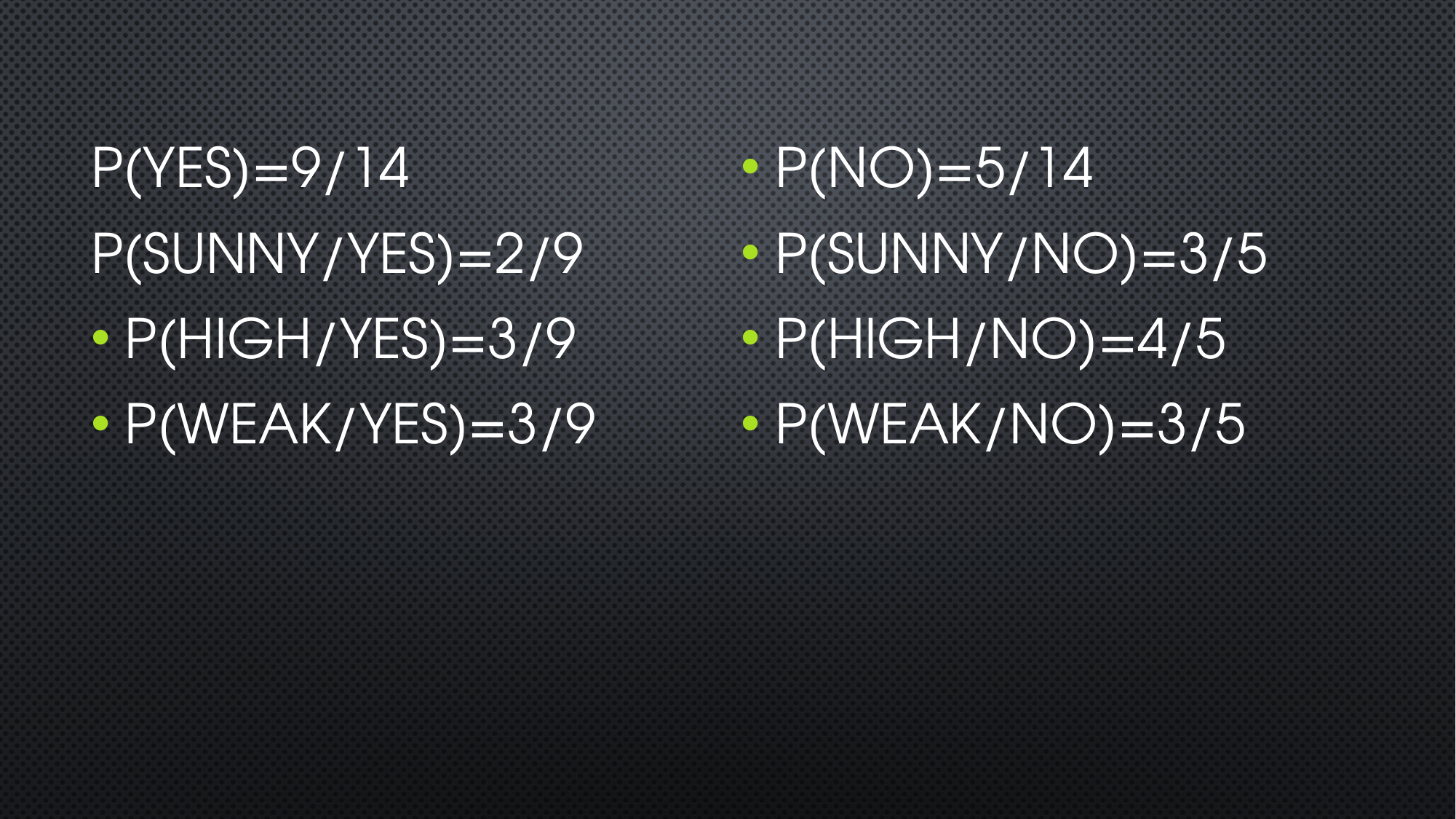

P(yes)=9/14
P(sunny/yes)=2/9
P(high/yes)=3/9
P(weak/yes)=3/9
P(no)=5/14
P(sunny/no)=3/5
P(high/no)=4/5
P(weak/no)=3/5